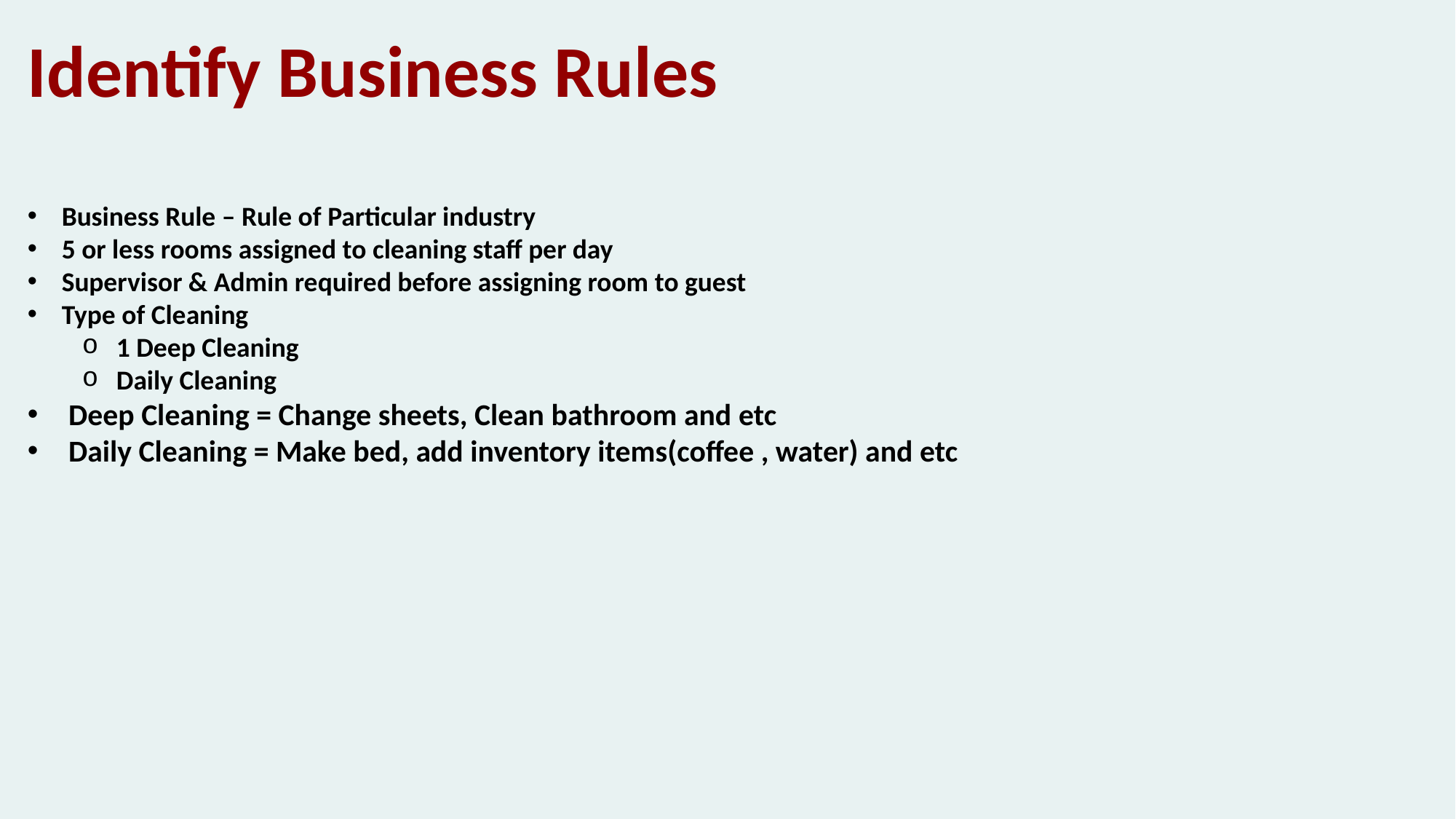

Identify Business Rules

Business Rule – Rule of Particular industry
5 or less rooms assigned to cleaning staff per day
Supervisor & Admin required before assigning room to guest
Type of Cleaning
1 Deep Cleaning
Daily Cleaning
Deep Cleaning = Change sheets, Clean bathroom and etc
Daily Cleaning = Make bed, add inventory items(coffee , water) and etc